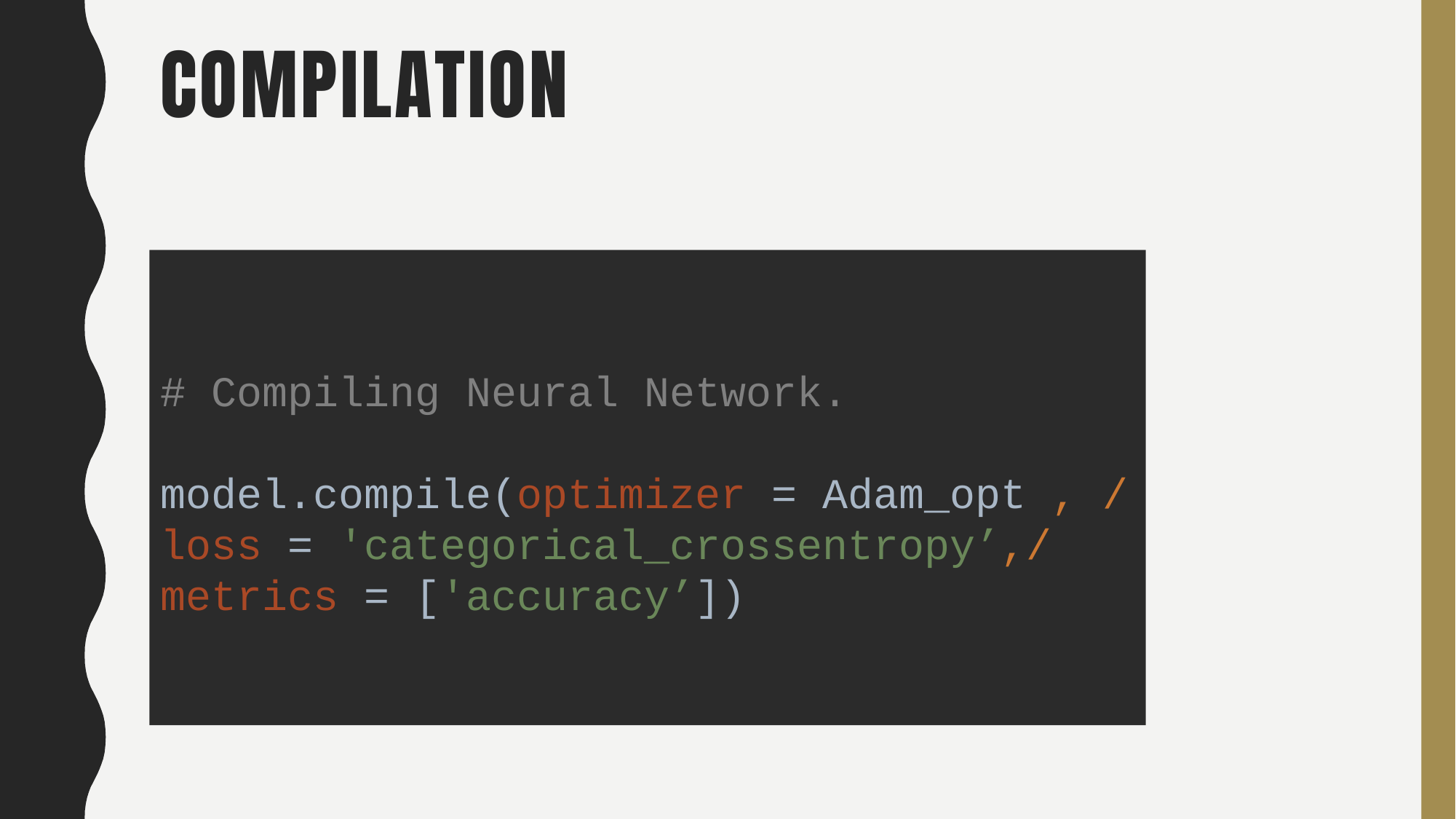

# compilation

# Compiling Neural Network.
model.compile(optimizer = Adam_opt , /
loss = 'categorical_crossentropy’,/
metrics = ['accuracy’])